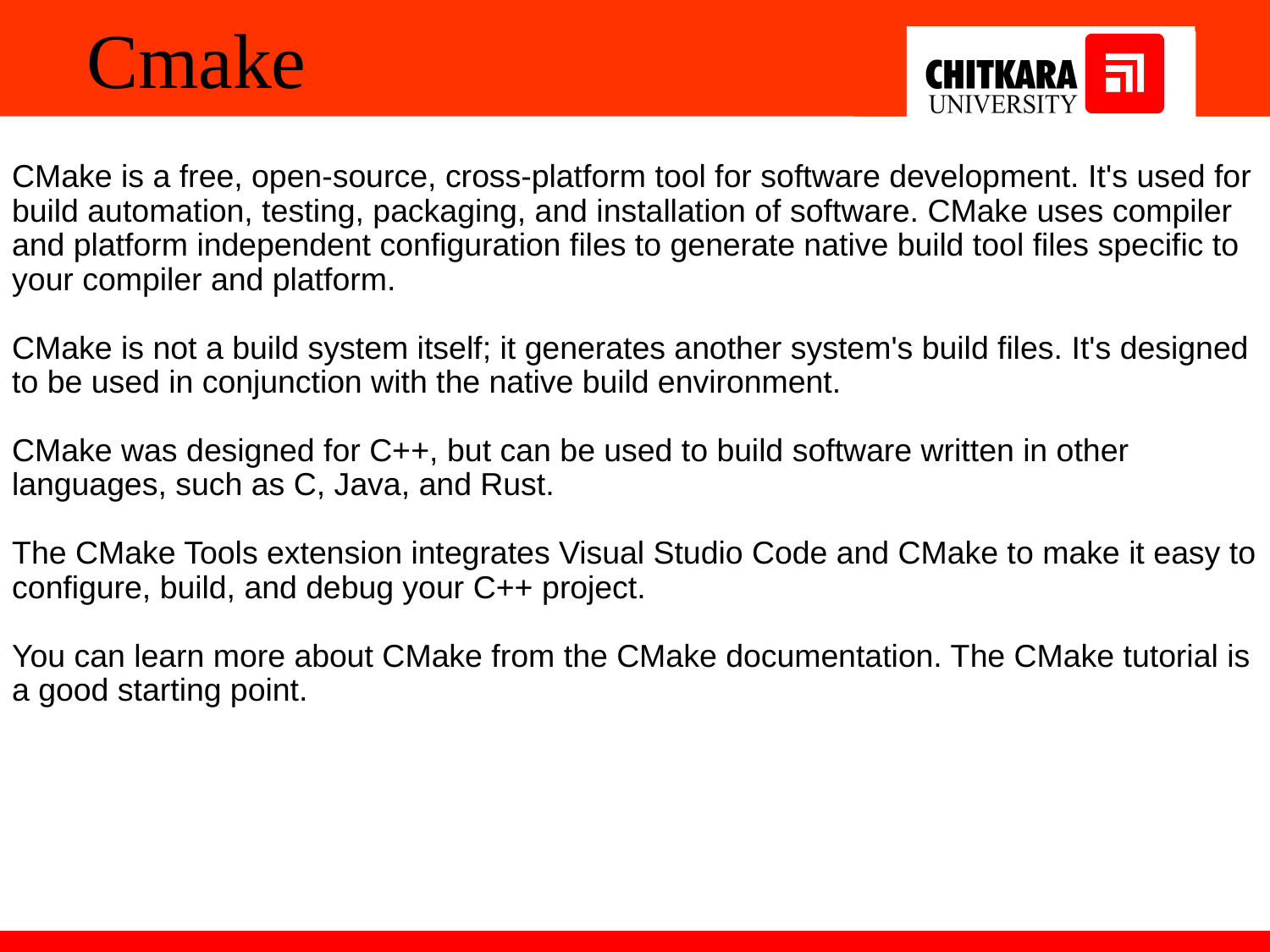

# Cmake

CMake is a free, open-source, cross-platform tool for software development. It's used for build automation, testing, packaging, and installation of software. CMake uses compiler and platform independent configuration files to generate native build tool files specific to your compiler and platform.

CMake is not a build system itself; it generates another system's build files. It's designed to be used in conjunction with the native build environment.

CMake was designed for C++, but can be used to build software written in other languages, such as C, Java, and Rust.

The CMake Tools extension integrates Visual Studio Code and CMake to make it easy to configure, build, and debug your C++ project.

You can learn more about CMake from the CMake documentation. The CMake tutorial is a good starting point.